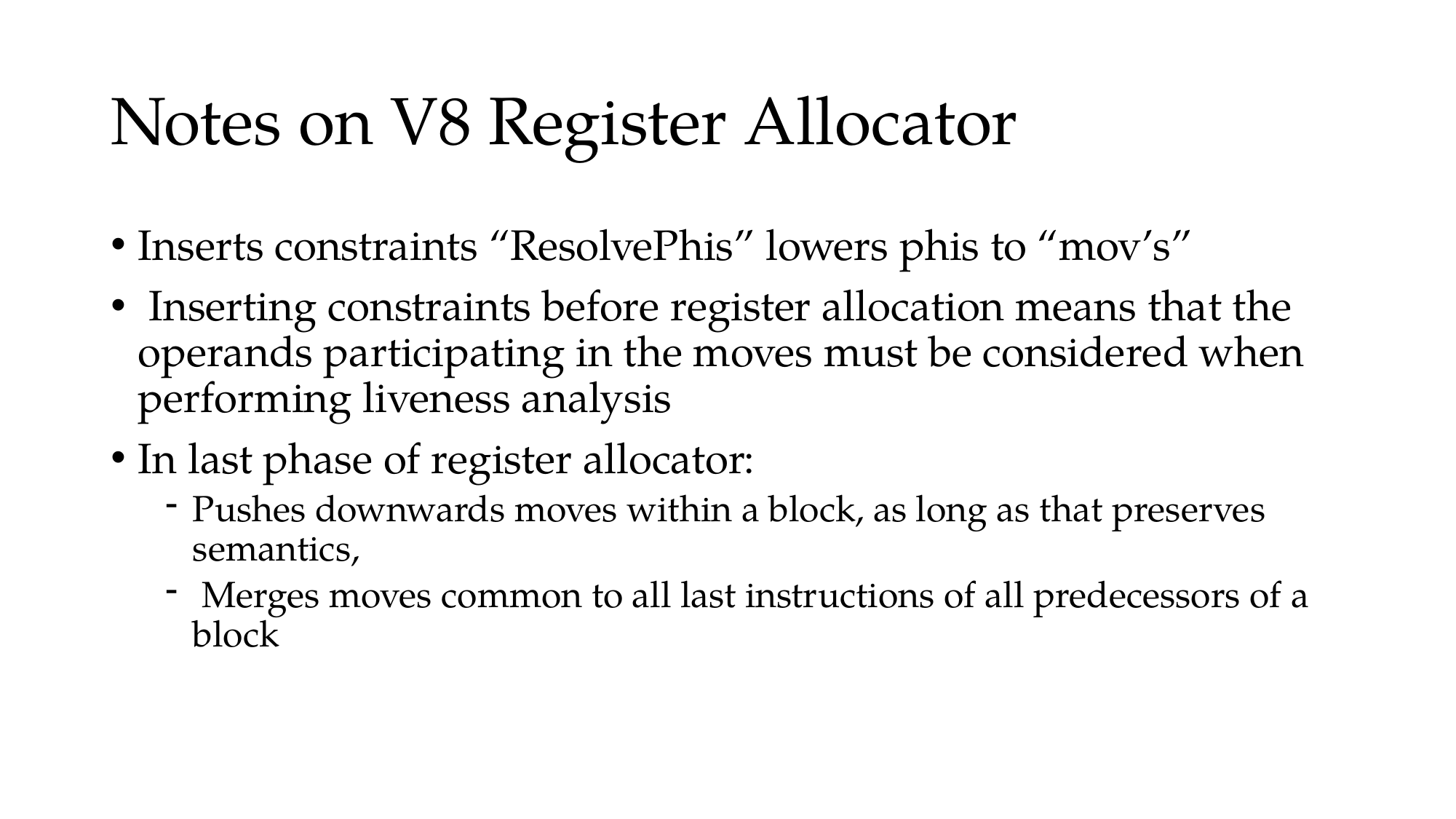

# Notes on V8 Register Allocator
Inserts constraints “ResolvePhis” lowers phis to “mov’s”
 Inserting constraints before register allocation means that the operands participating in the moves must be considered when performing liveness analysis
In last phase of register allocator:
Pushes downwards moves within a block, as long as that preserves semantics,
 Merges moves common to all last instructions of all predecessors of a block